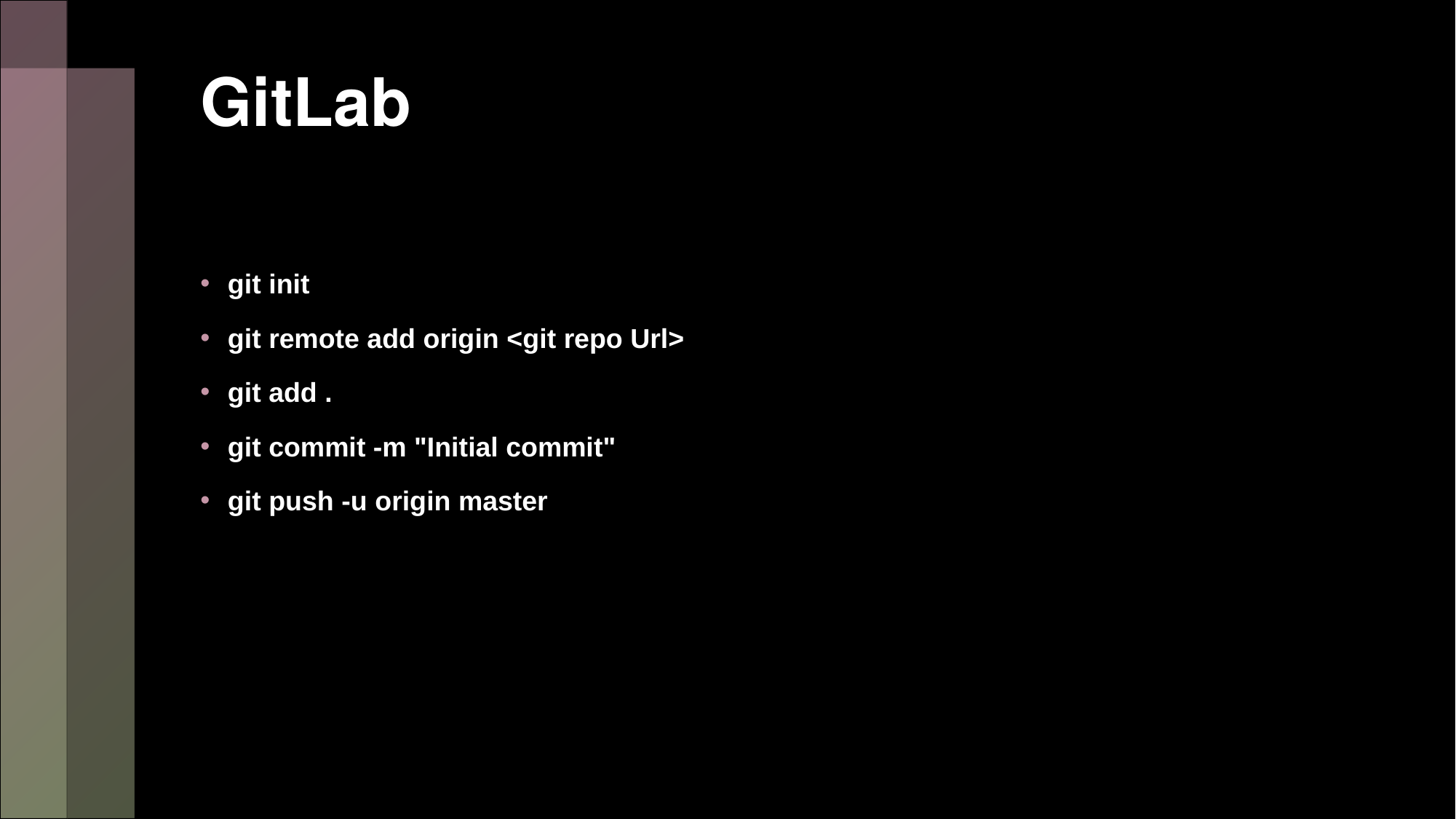

# GitLab
git init
git remote add origin <git repo Url>
git add .
git commit -m "Initial commit"
git push -u origin master